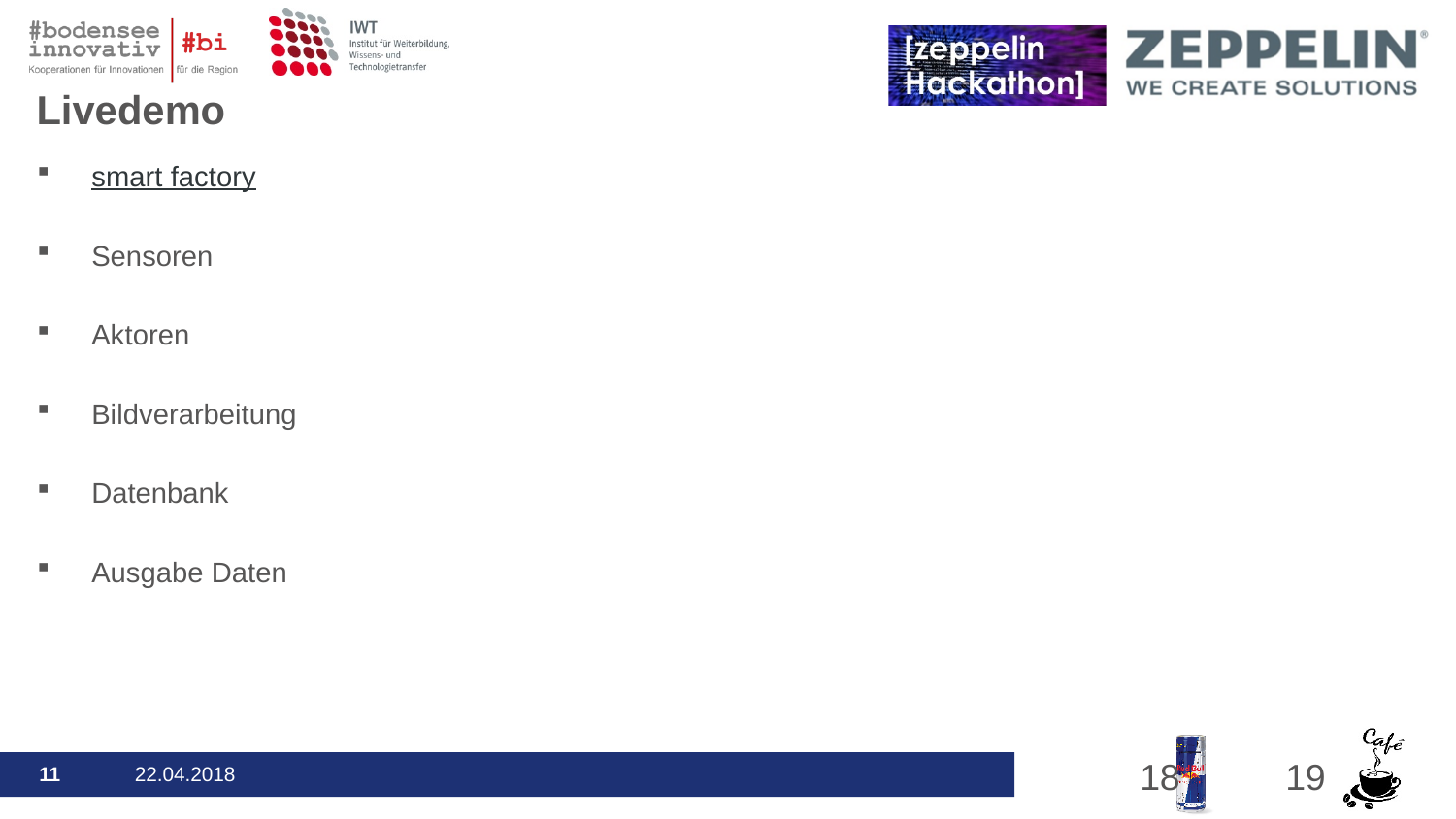

Livedemo

smart factory

Sensoren

Aktoren

Bildverarbeitung

Datenbank

Ausgabe Daten

18	19
11
22.04.2018